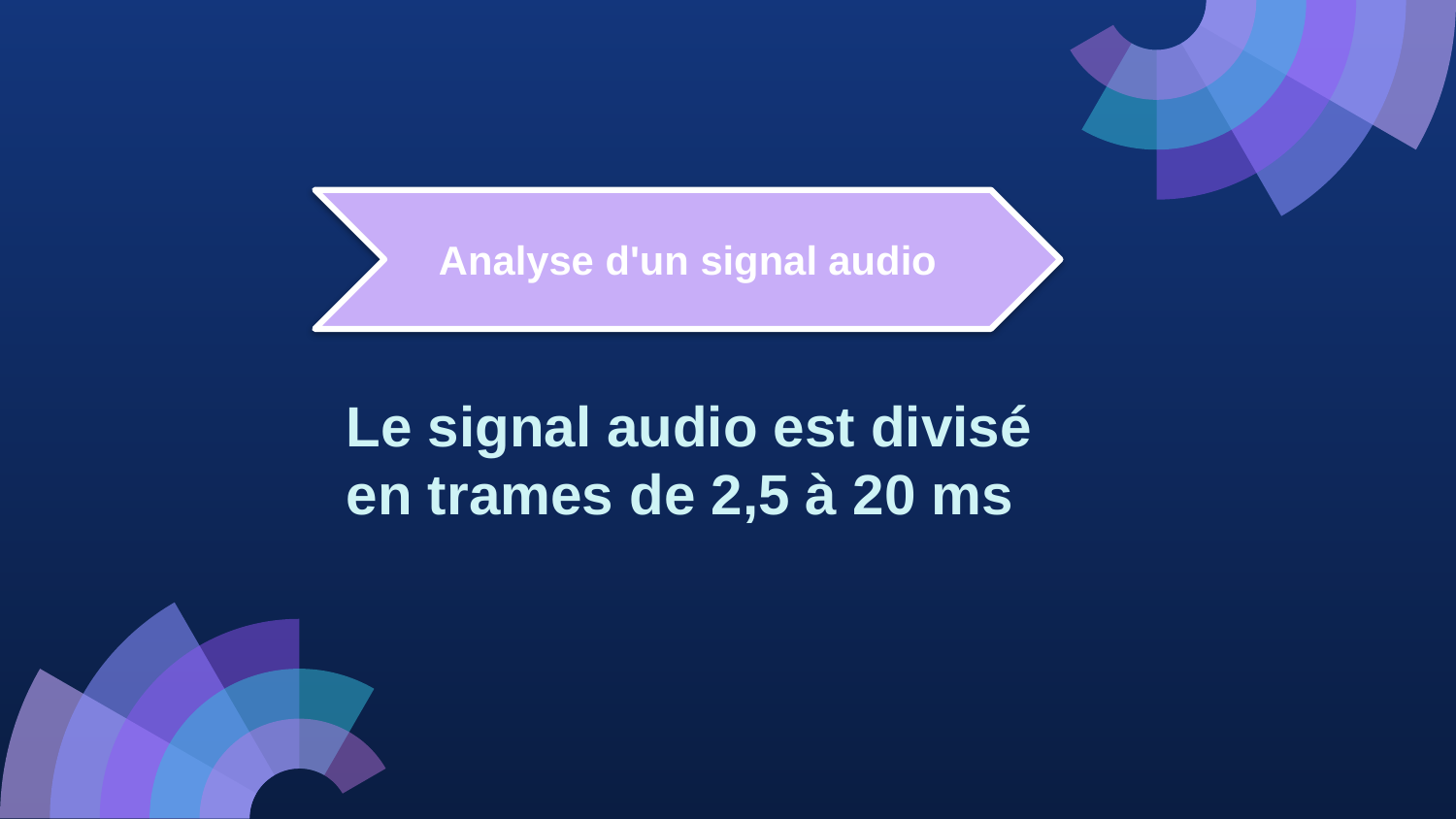

Analyse d'un signal audio
Le signal audio est divisé en trames de 2,5 à 20 ms